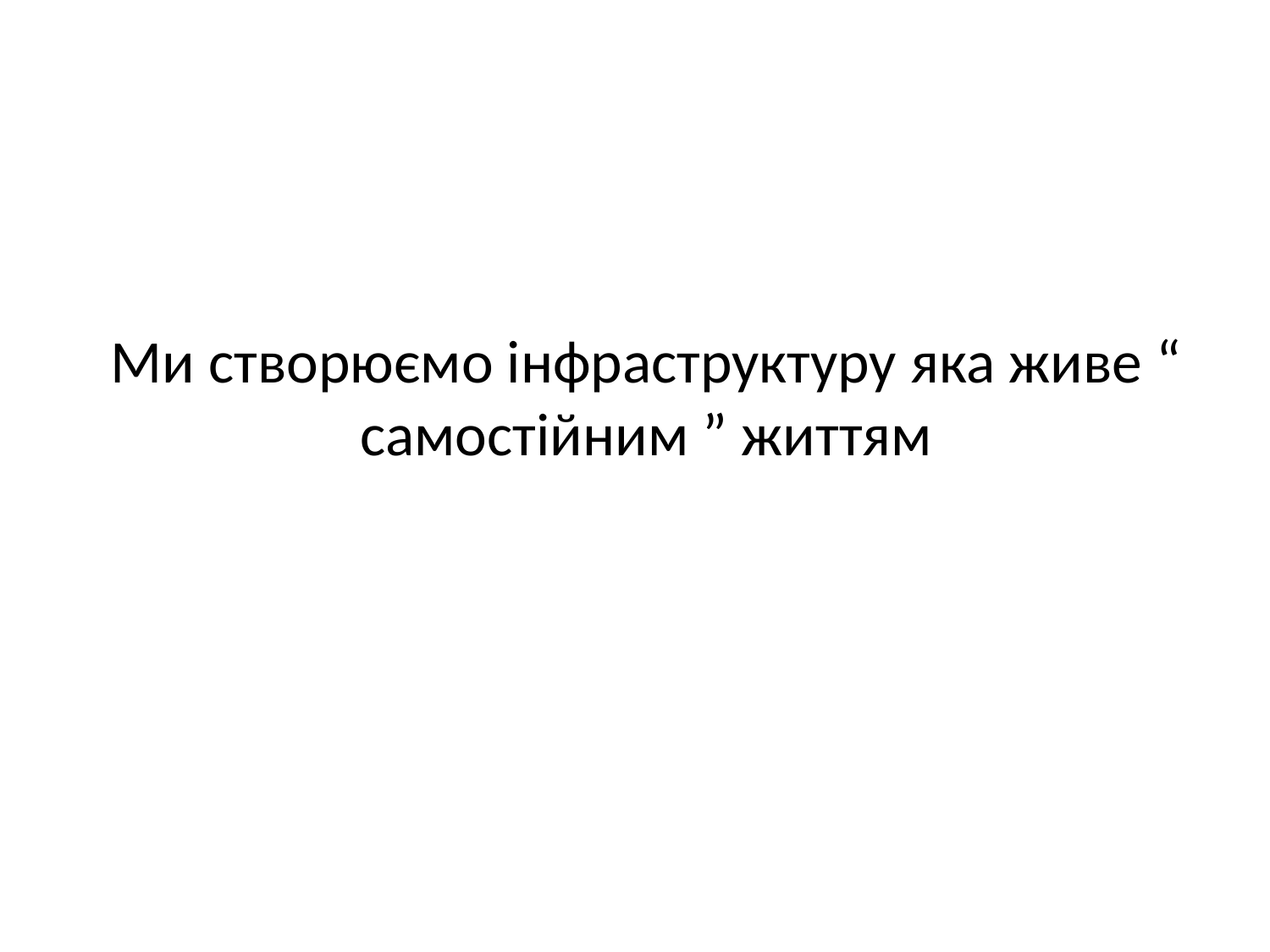

# Ми створюємо інфраструктуру яка живе “ самостійним ” життям